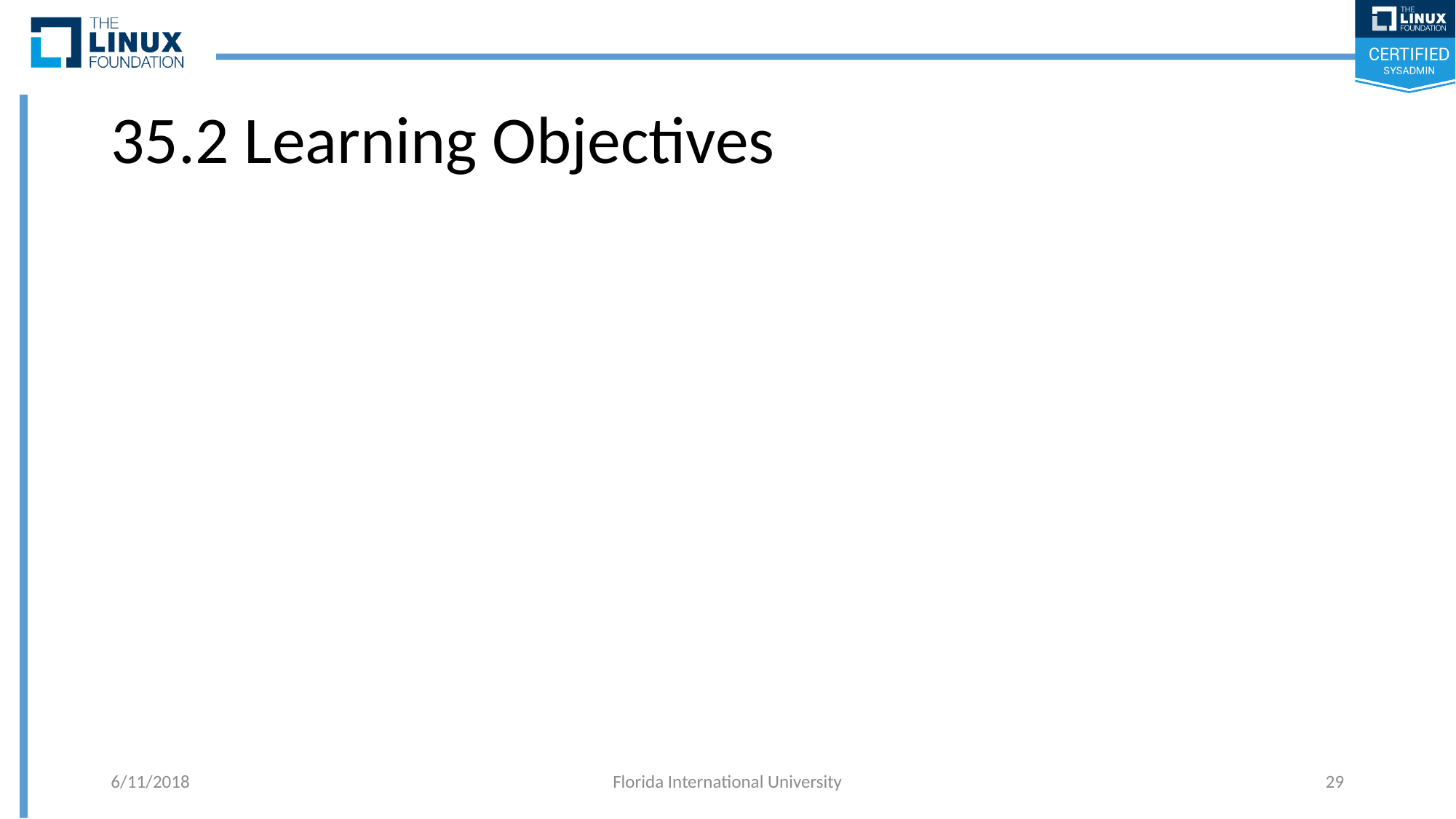

# 35.2 Learning Objectives

6/11/2018
Florida International University
29